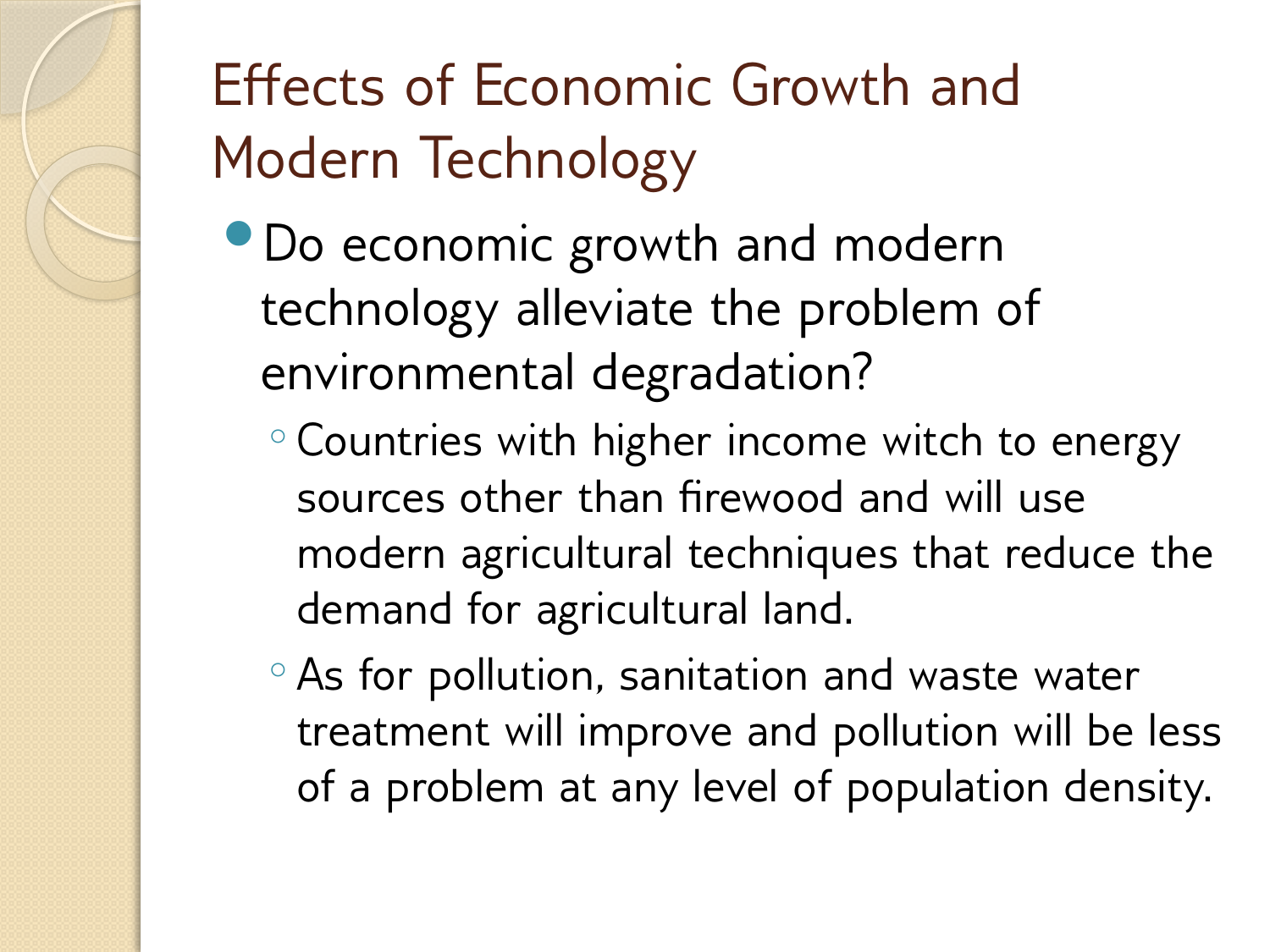

# Effects of Economic Growth and Modern Technology
Do economic growth and modern technology alleviate the problem of environmental degradation?
Countries with higher income witch to energy sources other than firewood and will use modern agricultural techniques that reduce the demand for agricultural land.
As for pollution, sanitation and waste water treatment will improve and pollution will be less of a problem at any level of population density.